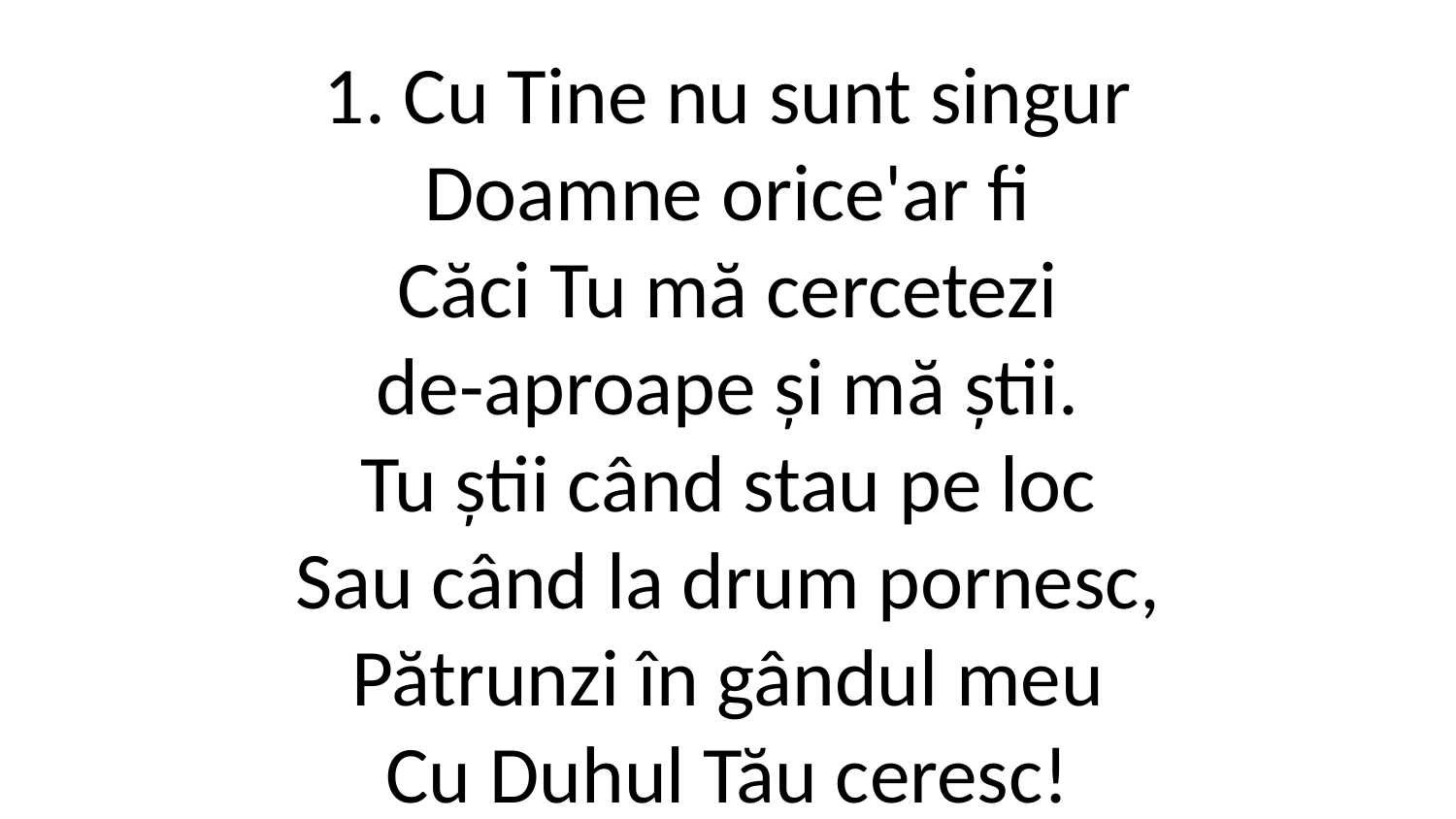

1. Cu Tine nu sunt singur
Doamne orice'ar fi
Căci Tu mă cercetezi
de-aproape și mă știi.
Tu știi când stau pe loc
Sau când la drum pornesc,
Pătrunzi în gândul meu
Cu Duhul Tău ceresc!